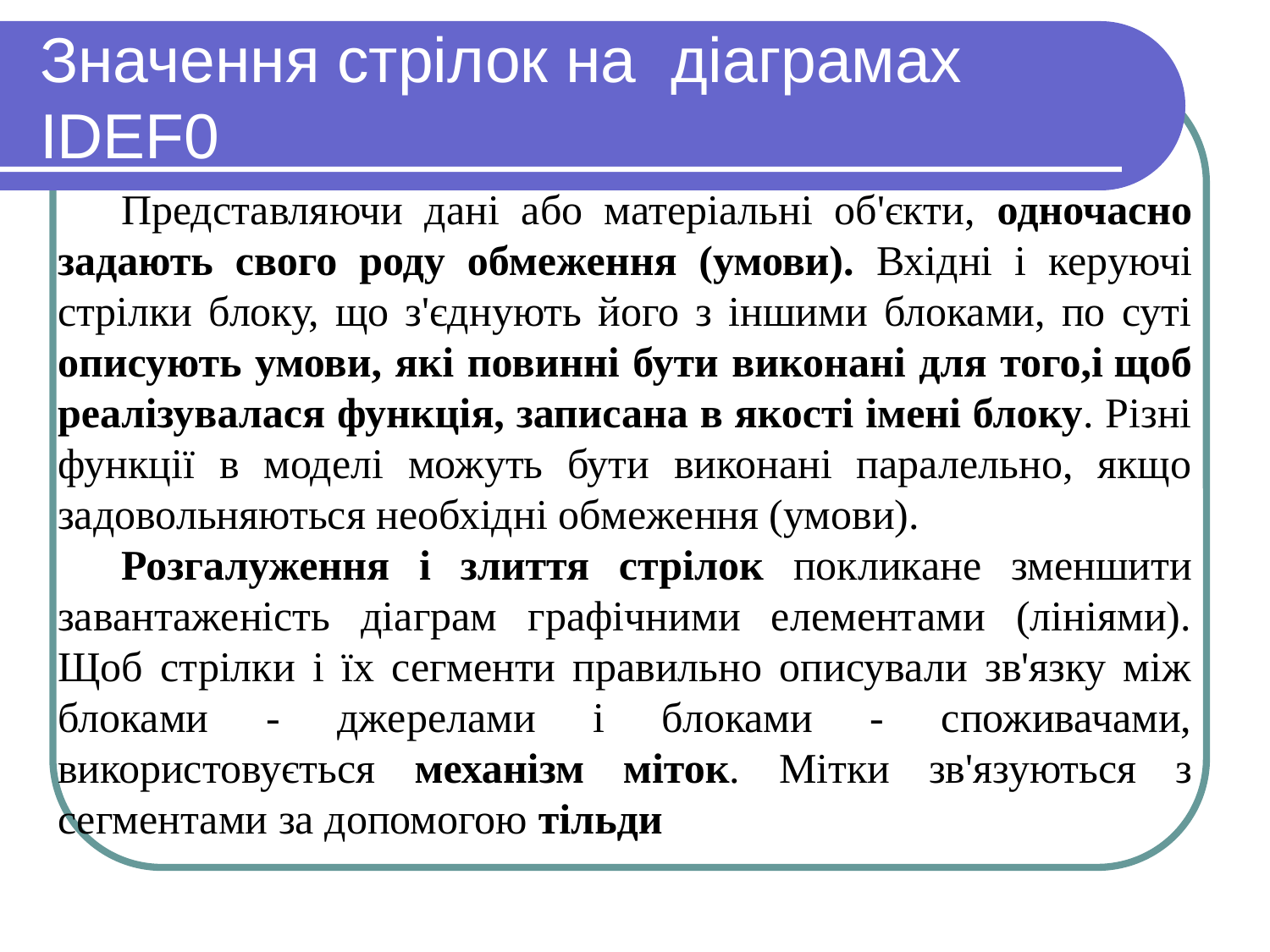

# Значення стрілок на  діаграмах  IDEF0
Представляючи дані або матеріальні об'єкти, одночасно задають свого роду обмеження (умови). Вхідні і керуючі стрілки блоку, що з'єднують його з іншими блоками, по суті описують умови, які повинні бути виконані для того,і щоб реалізувалася функція, записана в якості імені блоку. Різні функції в моделі можуть бути виконані паралельно, якщо задовольняються необхідні обмеження (умови).
Розгалуження і злиття стрілок покликане зменшити завантаженість діаграм графічними елементами (лініями). Щоб стрілки і їх сегменти правильно описували зв'язку між блоками - джерелами і блоками - споживачами, використовується механізм міток. Мітки зв'язуються з сегментами за допомогою тільди